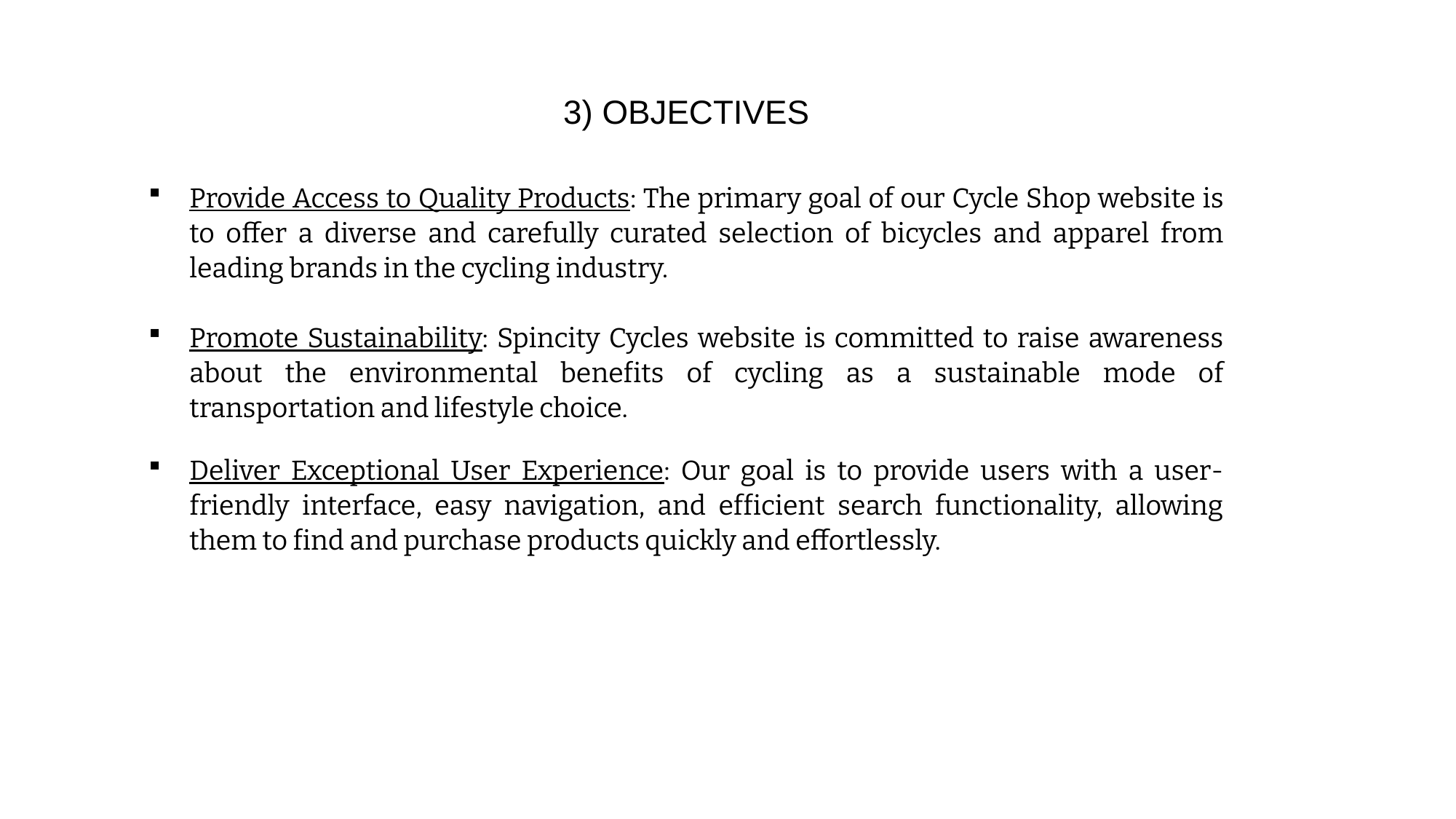

3) OBJECTIVES

Provide Access to Quality Products: The primary goal of our Cycle Shop website is to offer a diverse and carefully curated selection of bicycles and apparel from leading brands in the cycling industry.

Promote Sustainability: Spincity Cycles website is committed to raise awareness about the environmental benefits of cycling as a sustainable mode of transportation and lifestyle choice.

Deliver Exceptional User Experience: Our goal is to provide users with a user-friendly interface, easy navigation, and efficient search functionality, allowing them to find and purchase products quickly and effortlessly.